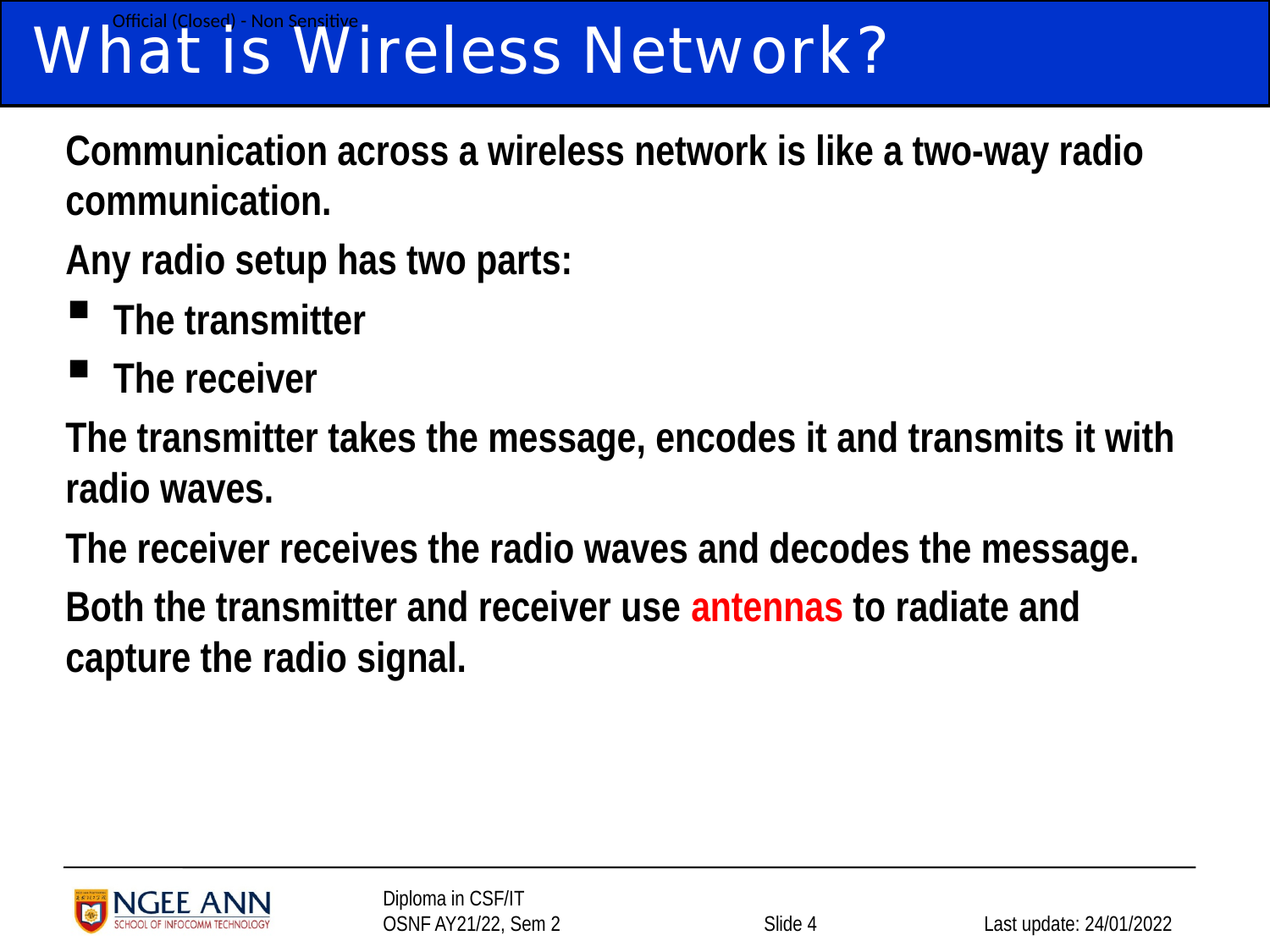

# What is Wireless Network?
Communication across a wireless network is like a two-way radio communication.
Any radio setup has two parts:
The transmitter
The receiver
The transmitter takes the message, encodes it and transmits it with radio waves.
The receiver receives the radio waves and decodes the message.
Both the transmitter and receiver use antennas to radiate and capture the radio signal.